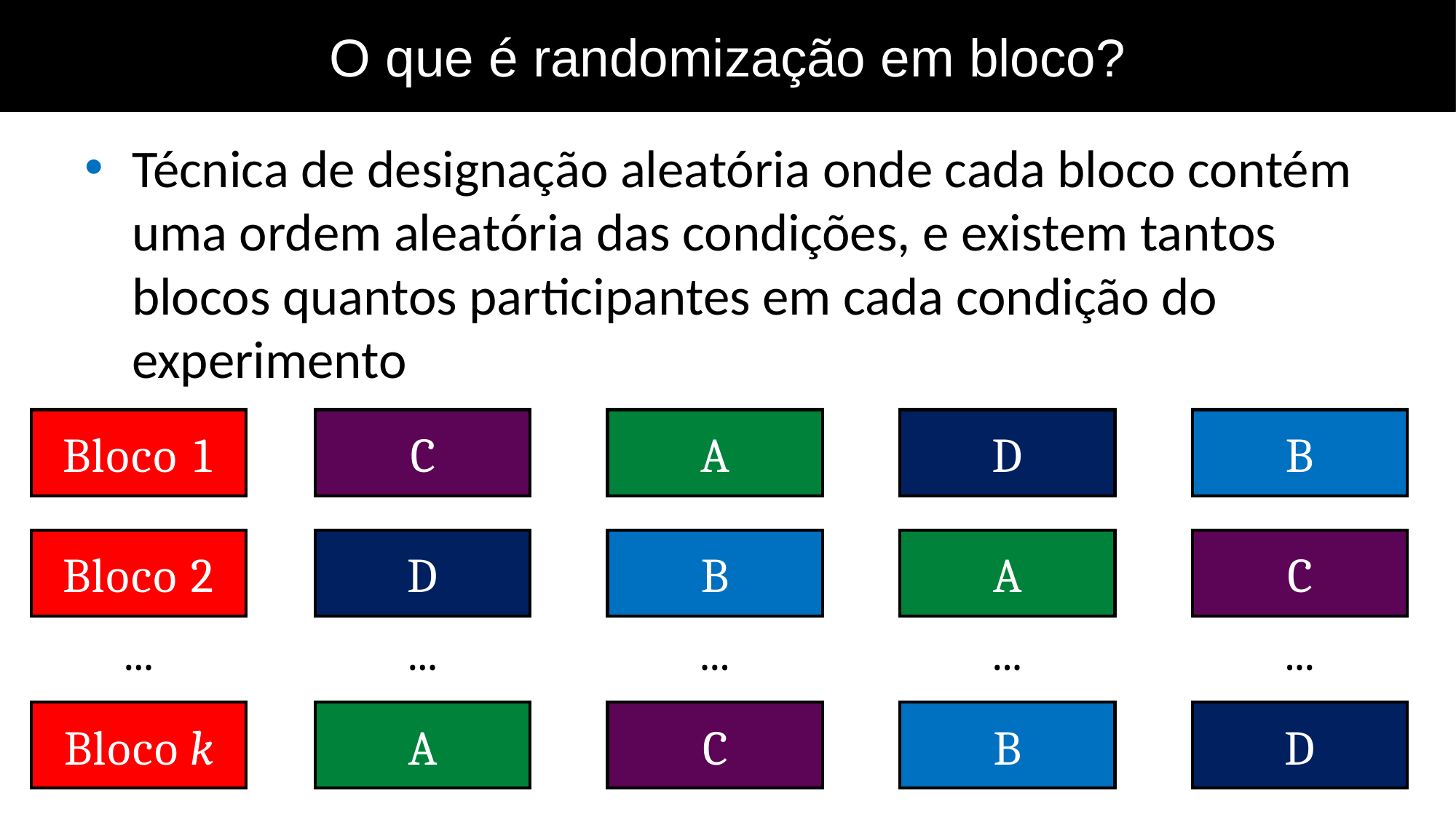

O que é randomização em bloco?
Técnica de designação aleatória onde cada bloco contém uma ordem aleatória das condições, e existem tantos blocos quantos participantes em cada condição do experimento
Bloco 1
C
A
D
B
Bloco 2
D
B
A
C
...
...
...
...
...
Bloco k
A
C
B
D
1